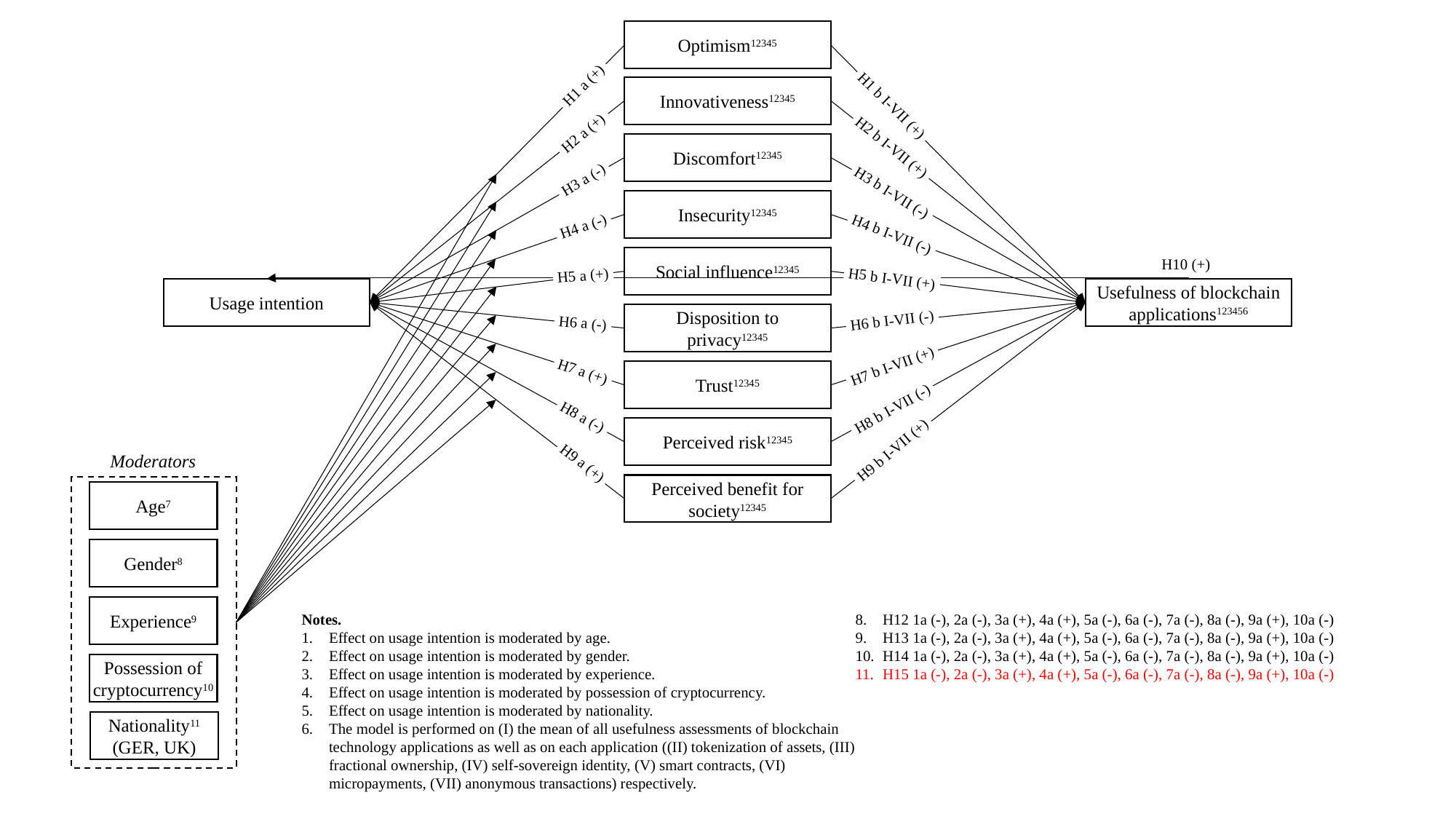

Optimism12345
H1 a (+)
Innovativeness12345
H1 b I-VII (+)
H2 a (+)
Discomfort12345
H2 b I-VII (+)
H3 a (-)
H3 b I-VII (-)
Insecurity12345
H4 a (-)
H4 b I-VII (-)
Social influence12345
H10 (+)
H5 a (+)
H5 b I-VII (+)
Usage intention
Usefulness of blockchain applications123456
Disposition to privacy12345
H6 b I-VII (-)
H6 a (-)
H7 b I-VII (+)
Trust12345
H7 a (+)
H8 b I-VII (-)
H8 a (-)
Perceived risk12345
H9 b I-VII (+)
Moderators
H9 a (+)
Perceived benefit for society12345

Age7
Gender8
Experience9
Notes.
Effect on usage intention is moderated by age.
Effect on usage intention is moderated by gender.
Effect on usage intention is moderated by experience.
Effect on usage intention is moderated by possession of cryptocurrency.
Effect on usage intention is moderated by nationality.
The model is performed on (I) the mean of all usefulness assessments of blockchain technology applications as well as on each application ((II) tokenization of assets, (III) fractional ownership, (IV) self-sovereign identity, (V) smart contracts, (VI) micropayments, (VII) anonymous transactions) respectively.

H11 1a (-), 2a (-), 3a (+), 4a (+), 5a (-), 6a (-), 7a (-), 8a (-), 9a (+), 10a (-)
H12 1a (-), 2a (-), 3a (+), 4a (+), 5a (-), 6a (-), 7a (-), 8a (-), 9a (+), 10a (-)
H13 1a (-), 2a (-), 3a (+), 4a (+), 5a (-), 6a (-), 7a (-), 8a (-), 9a (+), 10a (-)
H14 1a (-), 2a (-), 3a (+), 4a (+), 5a (-), 6a (-), 7a (-), 8a (-), 9a (+), 10a (-)
H15 1a (-), 2a (-), 3a (+), 4a (+), 5a (-), 6a (-), 7a (-), 8a (-), 9a (+), 10a (-)

Possession of cryptocurrency10
Nationality11
(GER, UK)